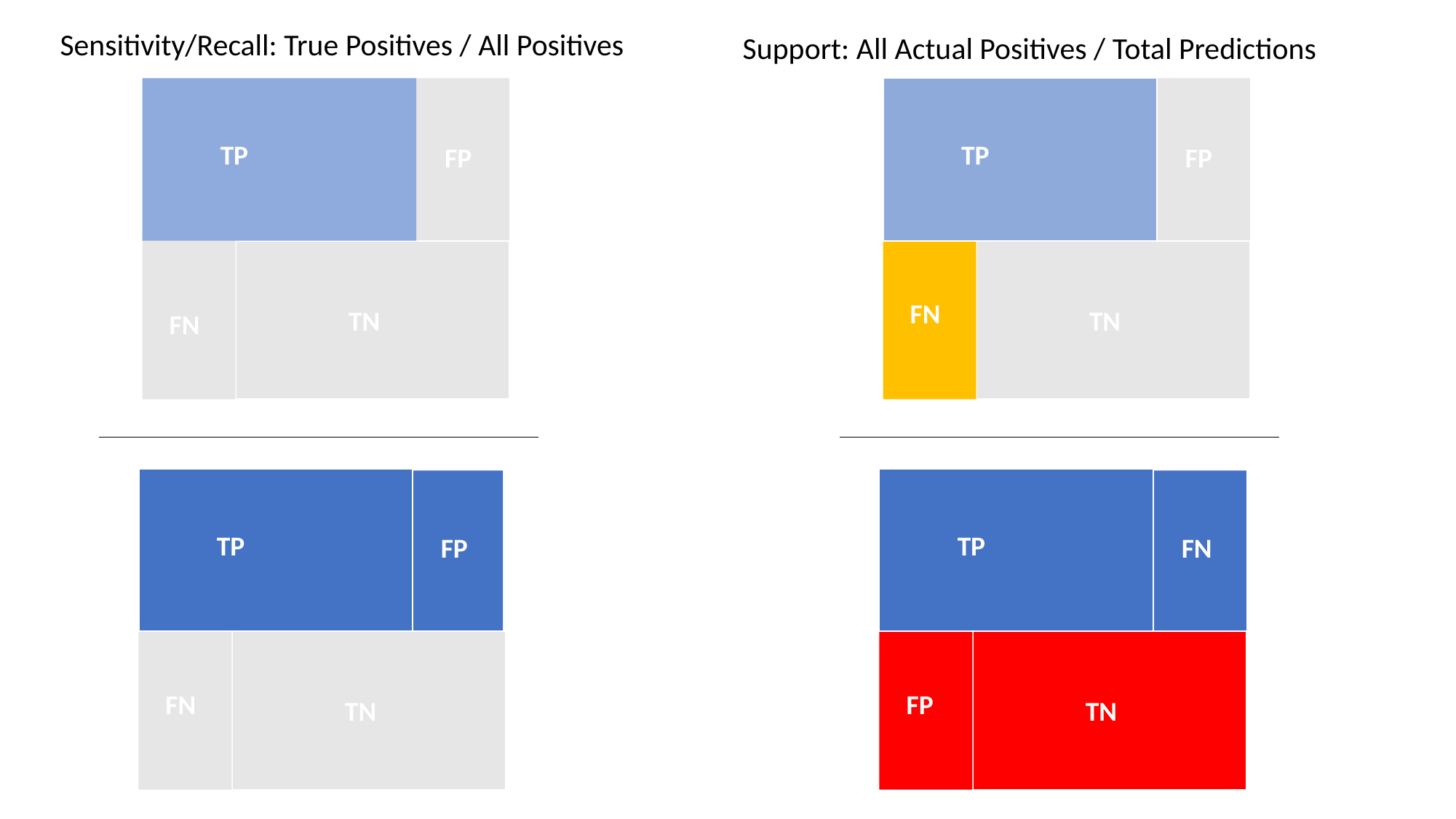

Sensitivity/Recall: True Positives / All Positives
Support: All Actual Positives / Total Predictions

TP
TP
FP
FP

FN
TN
TN
FN

TP
TP
FP
FN

FN
FP
TN
TN